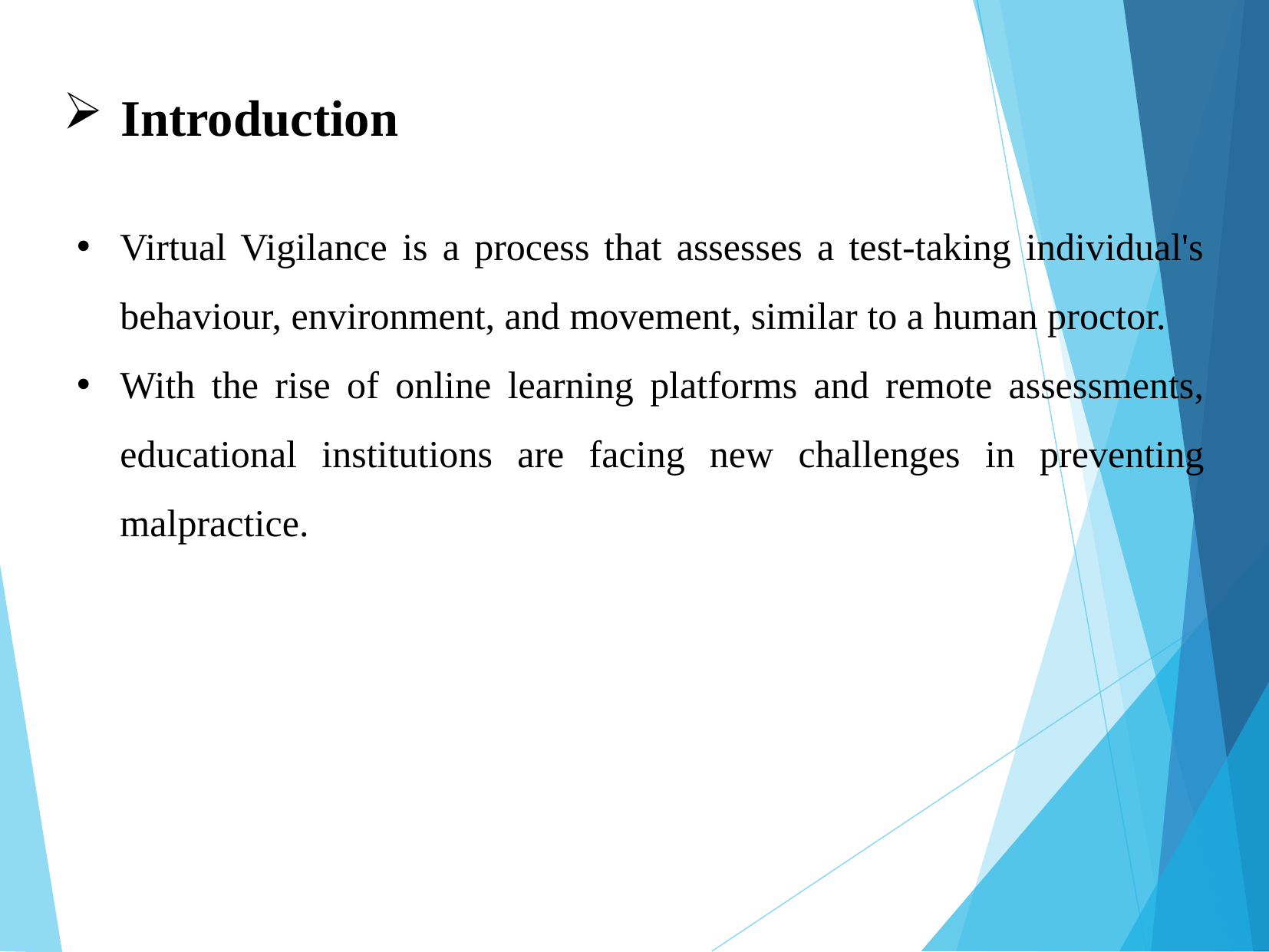

Introduction
Virtual Vigilance is a process that assesses a test-taking individual's behaviour, environment, and movement, similar to a human proctor.
With the rise of online learning platforms and remote assessments, educational institutions are facing new challenges in preventing malpractice.